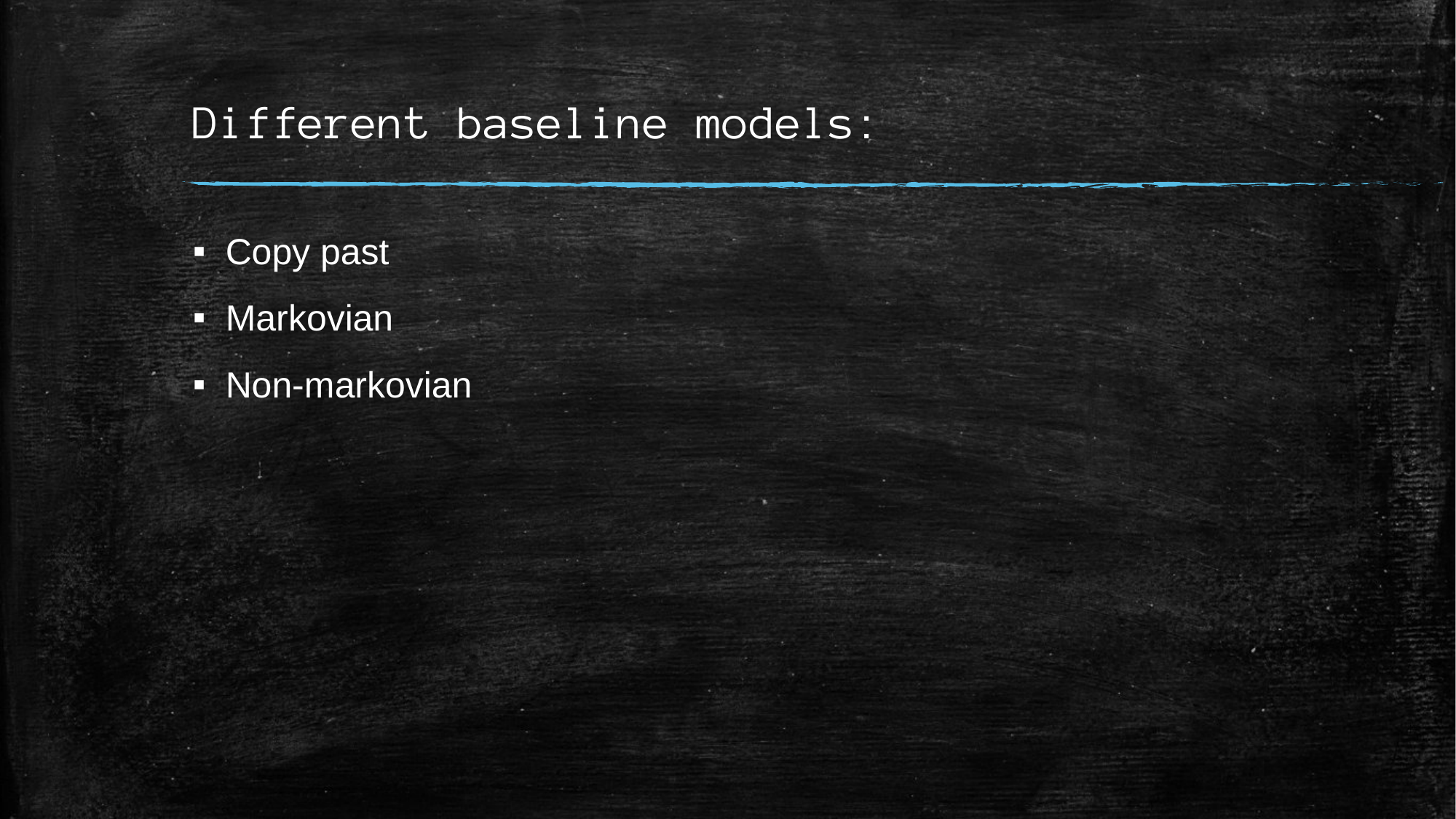

# Different baseline models:
Copy past
Markovian
Non-markovian